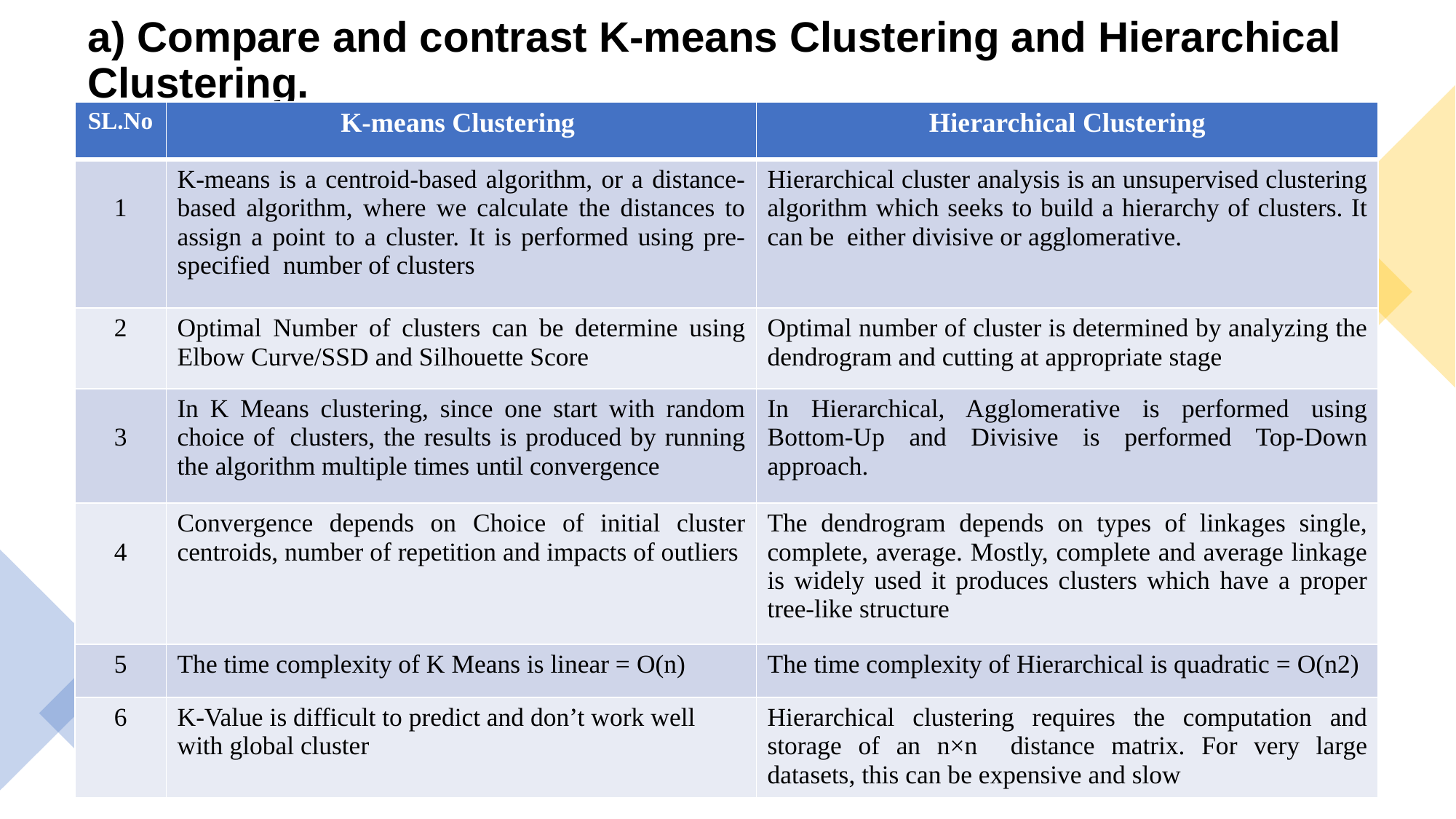

# a) Compare and contrast K-means Clustering and Hierarchical Clustering.
| SL.No | K-means Clustering | Hierarchical Clustering |
| --- | --- | --- |
| 1 | K-means is a centroid-based algorithm, or a distance-based algorithm, where we calculate the distances to assign a point to a cluster. It is performed using pre-specified number of clusters | Hierarchical cluster analysis is an unsupervised clustering algorithm which seeks to build a hierarchy of clusters. It can be either divisive or agglomerative. |
| 2 | Optimal Number of clusters can be determine using Elbow Curve/SSD and Silhouette Score | Optimal number of cluster is determined by analyzing the dendrogram and cutting at appropriate stage |
| 3 | In K Means clustering, since one start with random choice of  clusters, the results is produced by running the algorithm multiple times until convergence | In Hierarchical, Agglomerative is performed using Bottom-Up and Divisive is performed Top-Down approach. |
| 4 | Convergence depends on Choice of initial cluster centroids, number of repetition and impacts of outliers | The dendrogram depends on types of linkages single, complete, average. Mostly, complete and average linkage is widely used it produces clusters which have a proper tree-like structure |
| 5 | The time complexity of K Means is linear = O(n) | The time complexity of Hierarchical is quadratic = O(n2) |
| 6 | K-Value is difficult to predict and don’t work well with global cluster | Hierarchical clustering requires the computation and storage of an n×n distance matrix. For very large datasets, this can be expensive and slow |